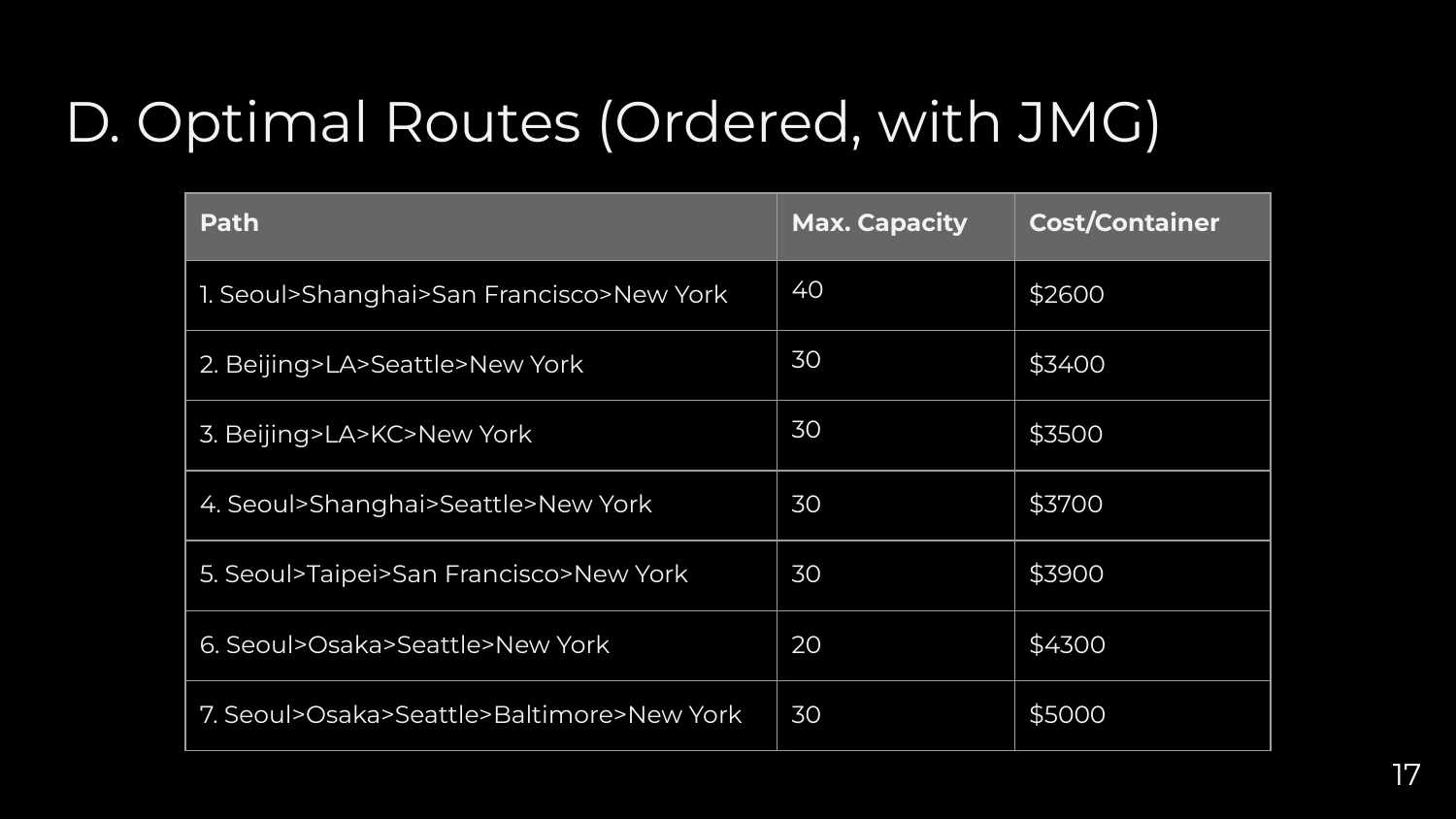

# D. Optimal Routes (Ordered, with JMG)
| Path | Max. Capacity | Cost/Container |
| --- | --- | --- |
| 1. Seoul>Shanghai>San Francisco>New York | 40 | $2600 |
| 2. Beijing>LA>Seattle>New York | 30 | $3400 |
| 3. Beijing>LA>KC>New York | 30 | $3500 |
| 4. Seoul>Shanghai>Seattle>New York | 30 | $3700 |
| 5. Seoul>Taipei>San Francisco>New York | 30 | $3900 |
| 6. Seoul>Osaka>Seattle>New York | 20 | $4300 |
| 7. Seoul>Osaka>Seattle>Baltimore>New York | 30 | $5000 |
17